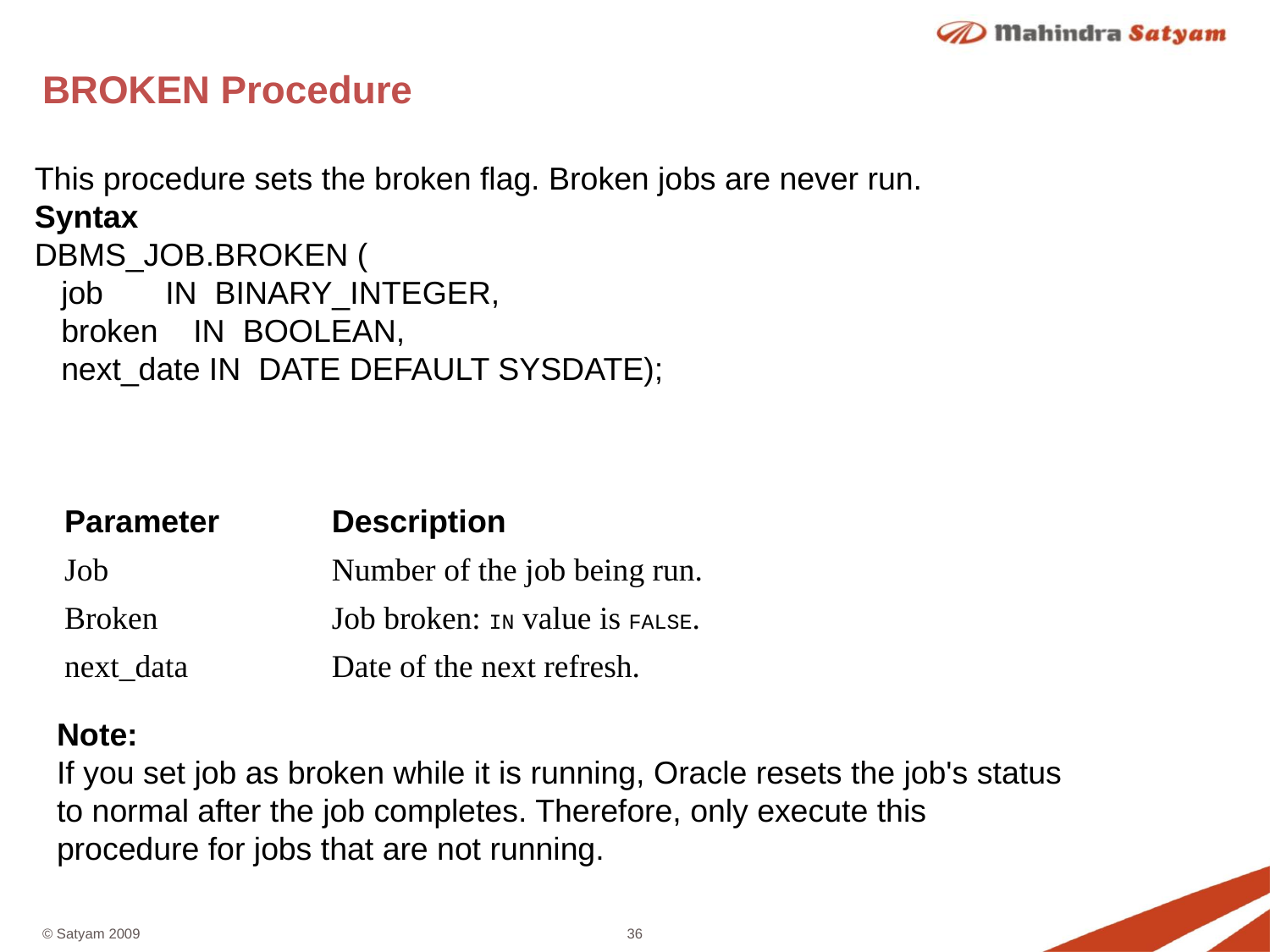

# BROKEN Procedure
This procedure sets the broken flag. Broken jobs are never run.
Syntax
DBMS_JOB.BROKEN (
   job       IN  BINARY_INTEGER,
   broken    IN  BOOLEAN,
   next_date IN  DATE DEFAULT SYSDATE);

| Parameter | Description |
| --- | --- |
| Job | Number of the job being run. |
| Broken | Job broken: IN value is FALSE. |
| next\_data | Date of the next refresh. |
Note:
If you set job as broken while it is running, Oracle resets the job's status to normal after the job completes. Therefore, only execute this procedure for jobs that are not running.